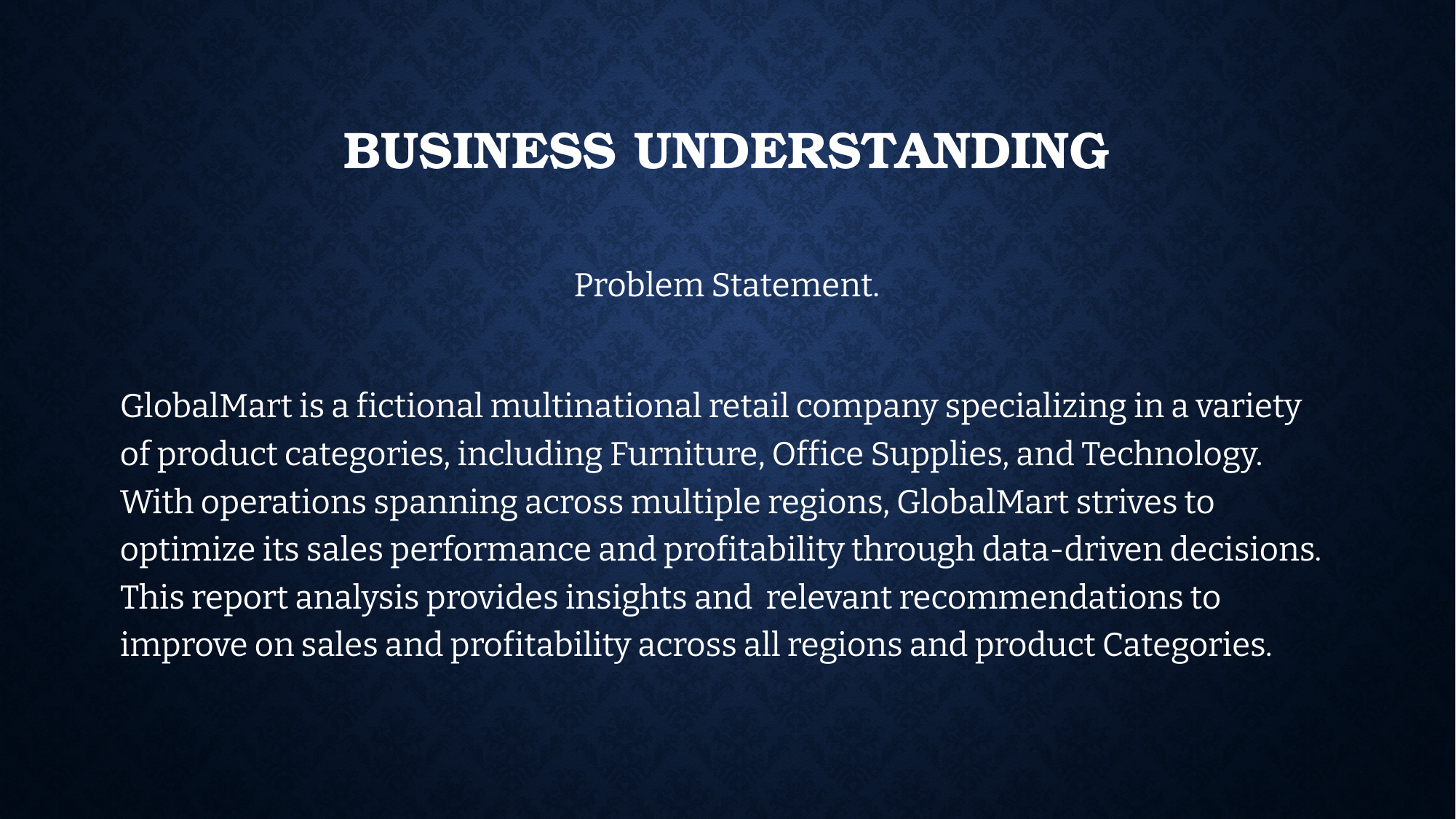

# Business understanding
Problem Statement.

GlobalMart is a fictional multinational retail company specializing in a variety of product categories, including Furniture, Office Supplies, and Technology. With operations spanning across multiple regions, GlobalMart strives to optimize its sales performance and profitability through data-driven decisions. This report analysis provides insights and  relevant recommendations to improve on sales and profitability across all regions and product Categories.